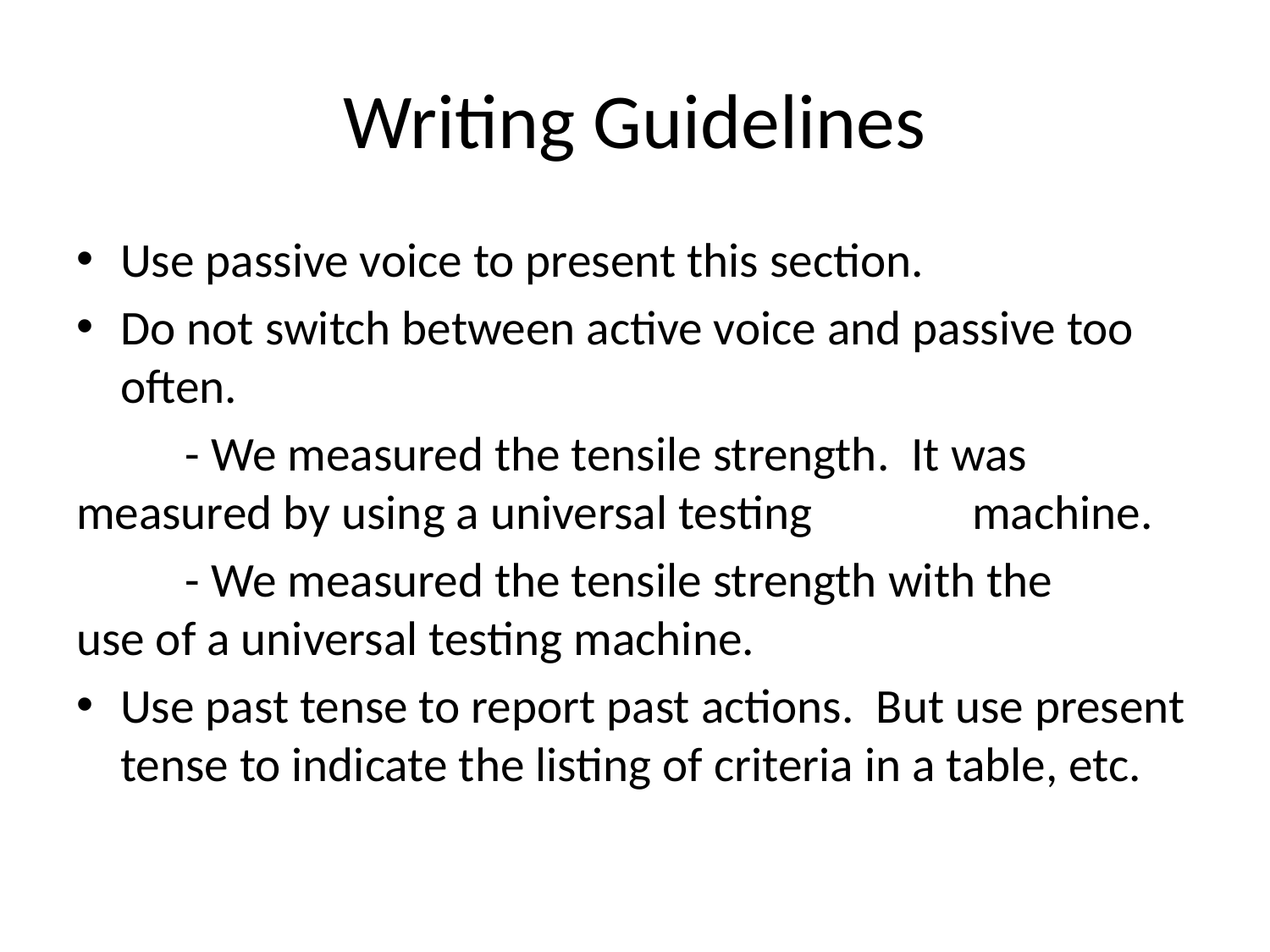

# Writing Guidelines
Use passive voice to present this section.
Do not switch between active voice and passive too often.
	- We measured the tensile strength.  It was   	  measured by using a universal testing 	  	  machine.
	- We measured the tensile strength with the 	  use of a universal testing machine.
Use past tense to report past actions.  But use present tense to indicate the listing of criteria in a table, etc.